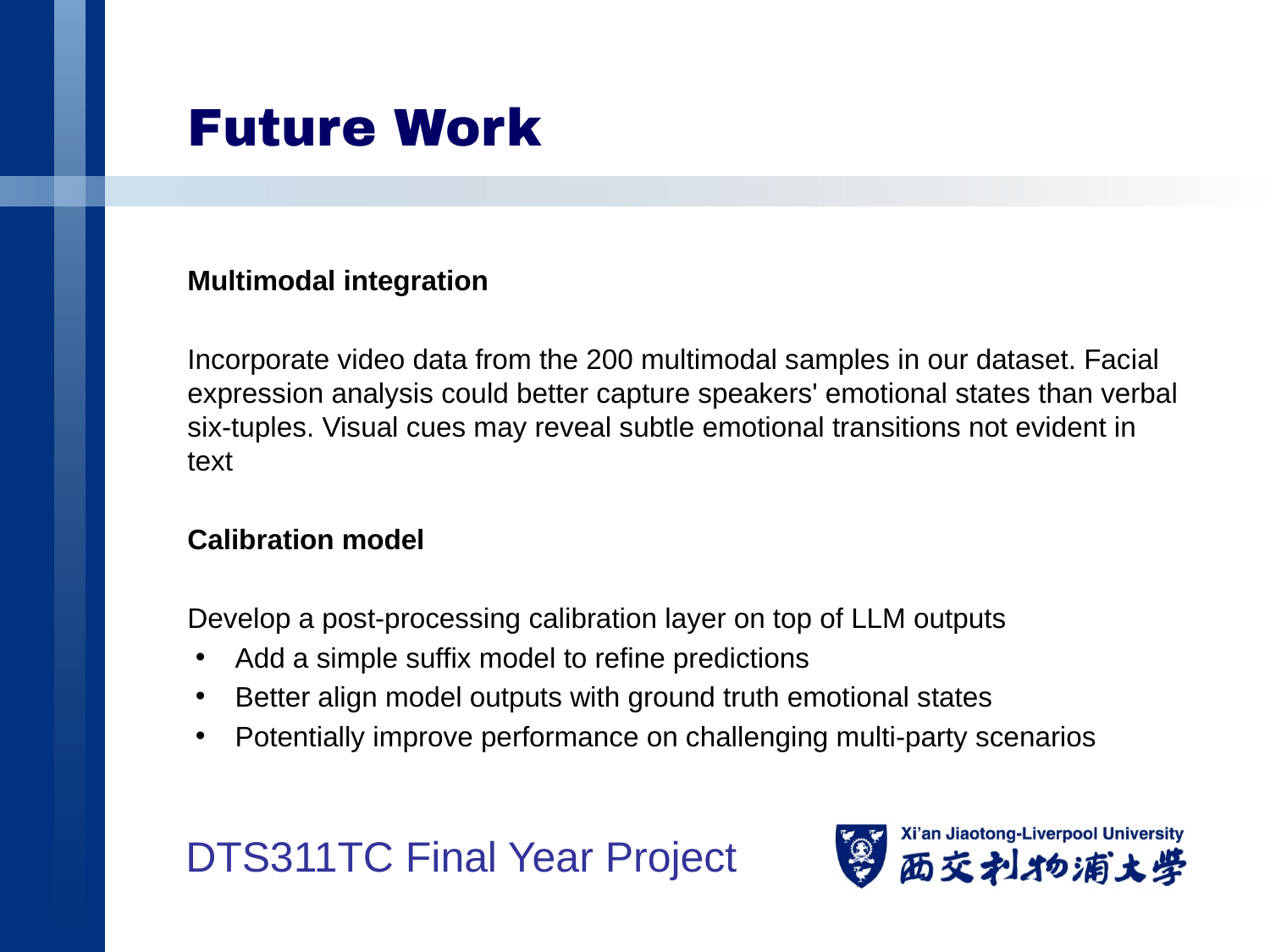

# Future Work
Multimodal integration

Incorporate video data from the 200 multimodal samples in our dataset. Facial expression analysis could better capture speakers' emotional states than verbal six-tuples. Visual cues may reveal subtle emotional transitions not evident in text

Calibration model

Develop a post-processing calibration layer on top of LLM outputs
Add a simple suffix model to refine predictions
Better align model outputs with ground truth emotional states
Potentially improve performance on challenging multi-party scenarios